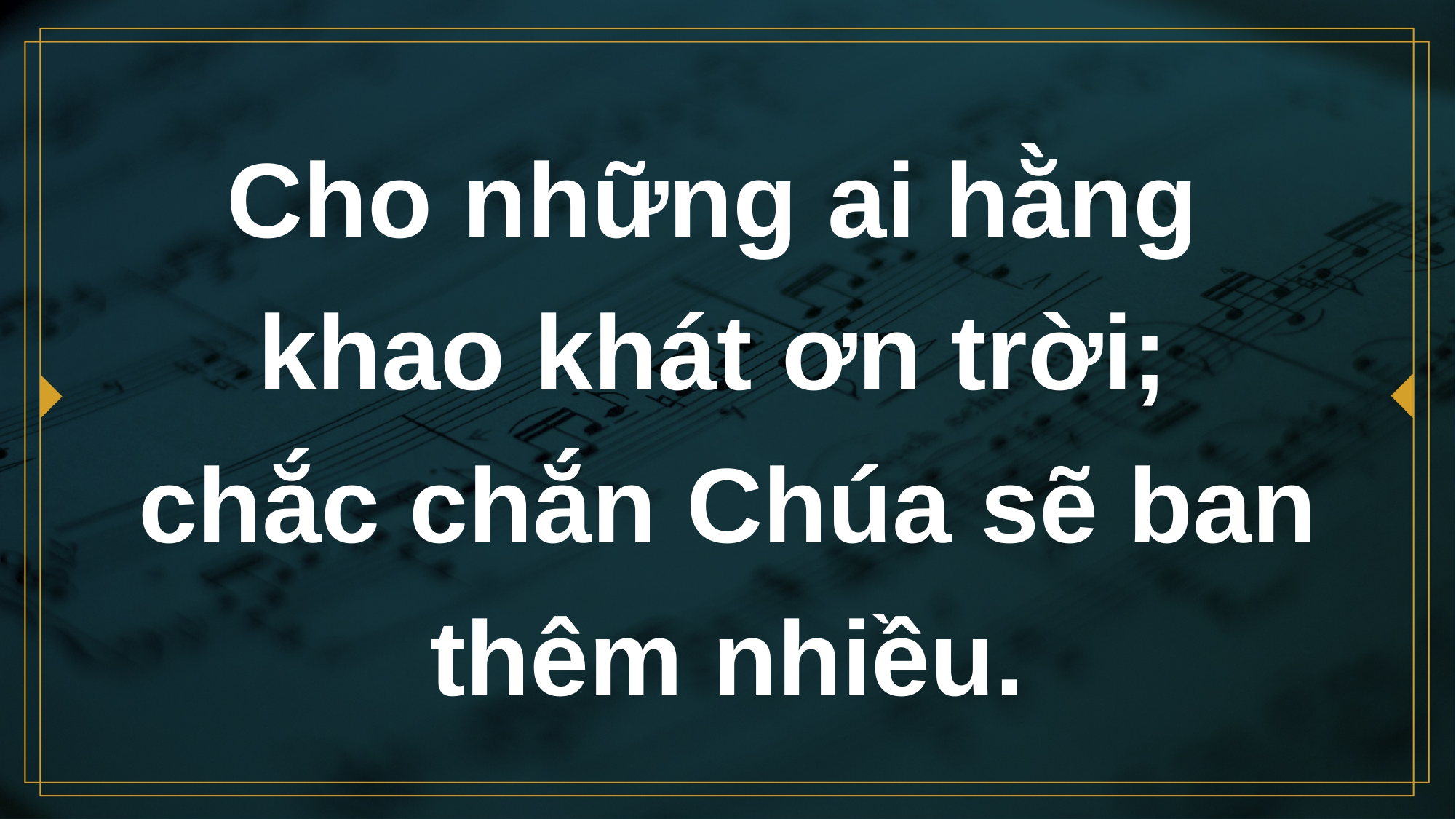

# Cho những ai hằng khao khát ơn trời; chắc chắn Chúa sẽ ban thêm nhiều.